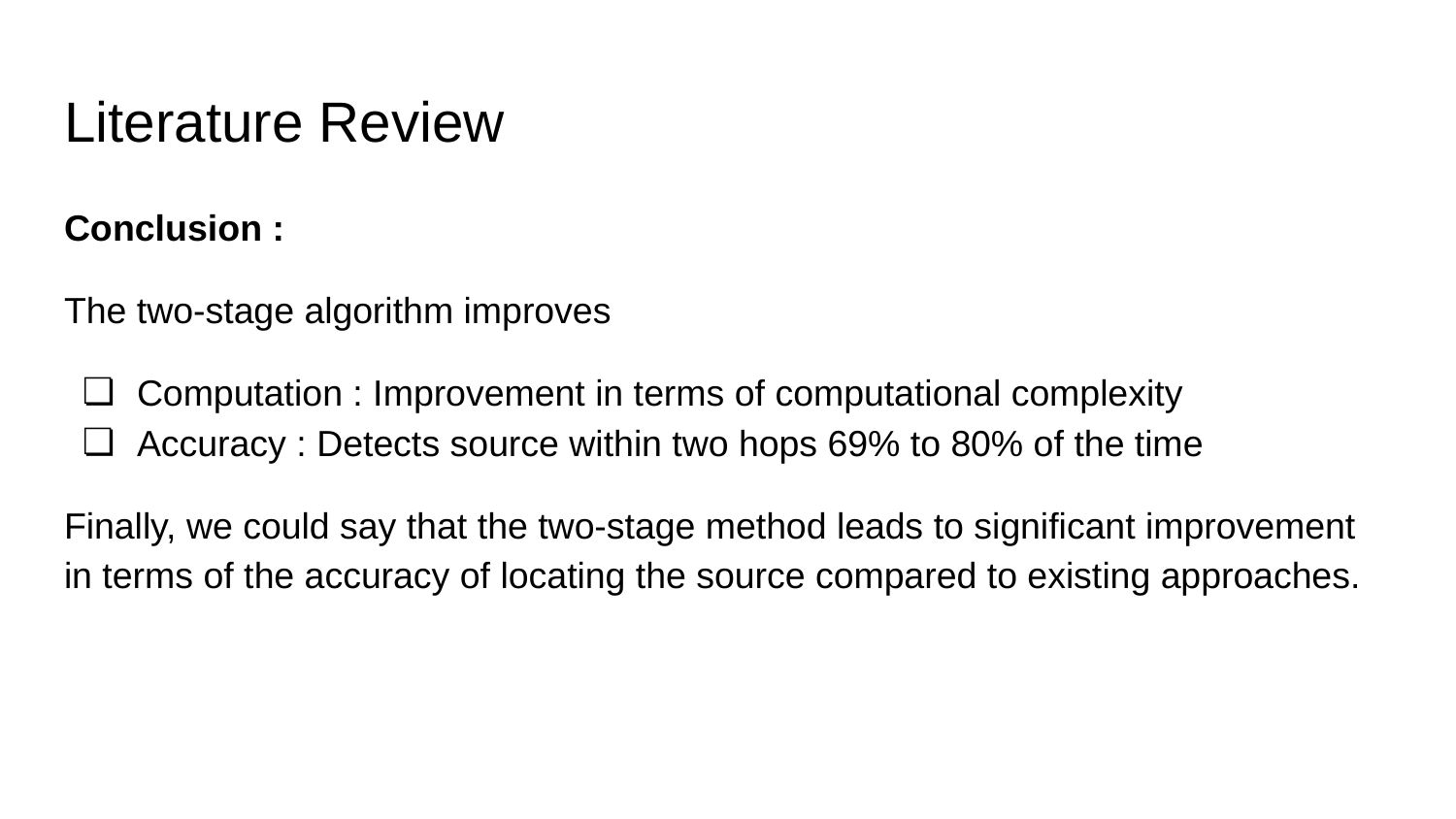

# Literature Review
Conclusion :
The two-stage algorithm improves
Computation : Improvement in terms of computational complexity
Accuracy : Detects source within two hops 69% to 80% of the time
Finally, we could say that the two-stage method leads to significant improvement in terms of the accuracy of locating the source compared to existing approaches.